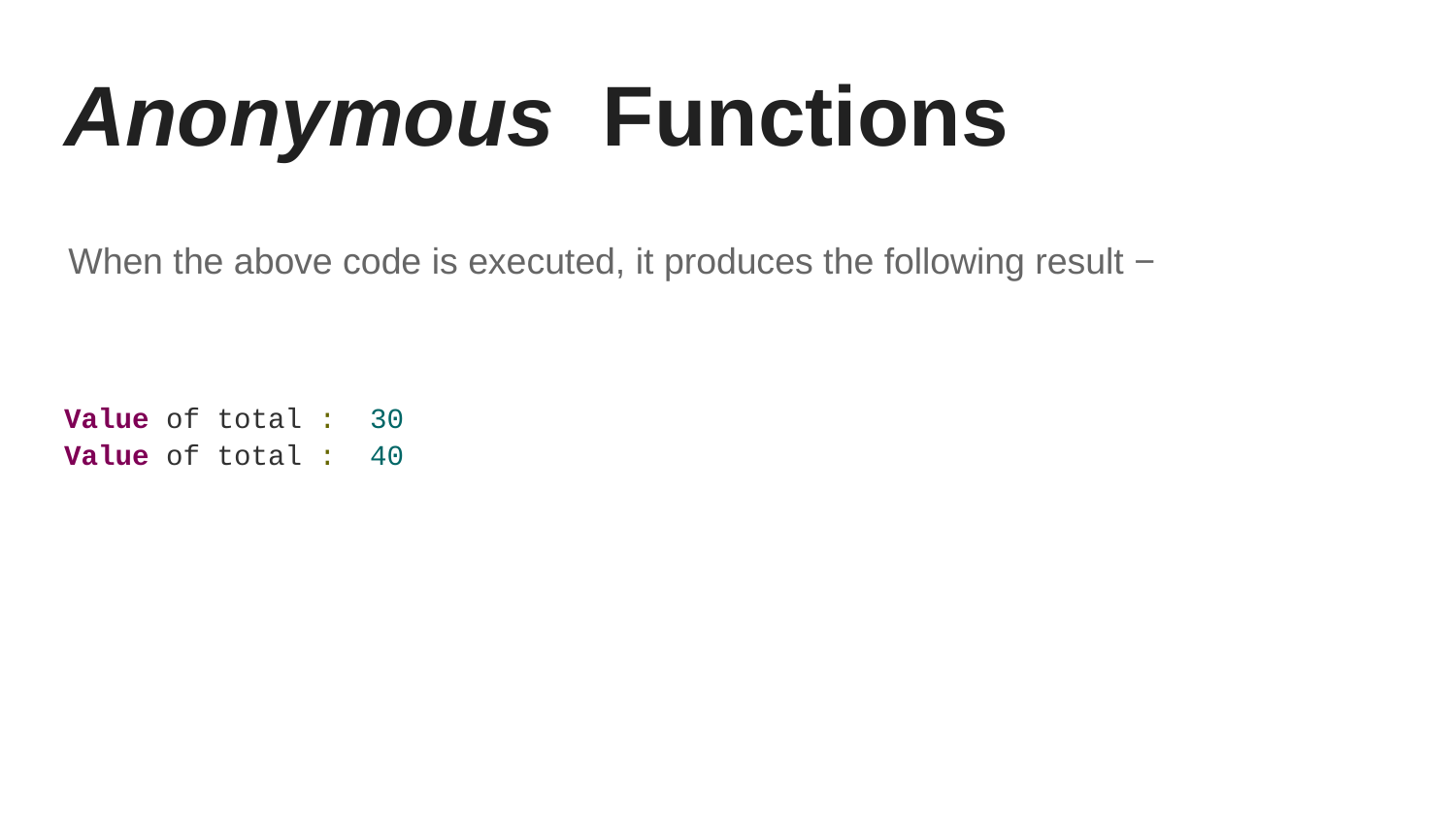

# Anonymous  Functions
When the above code is executed, it produces the following result −

Value of total :  30
Value of total :  40